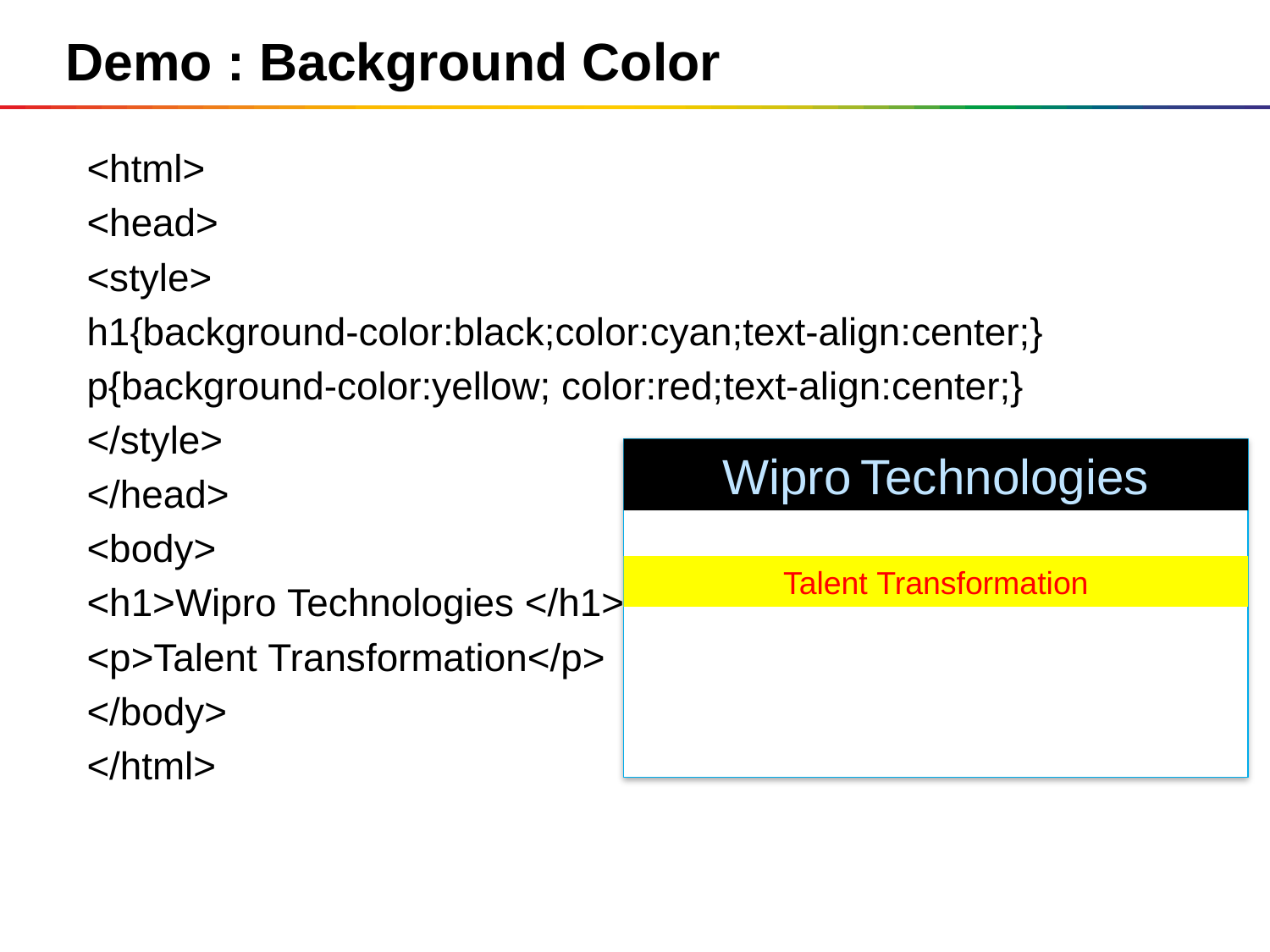

Demo : Background Color
<html>
<head>
<style>
h1{background-color:black;color:cyan;text-align:center;}
p{background-color:yellow; color:red;text-align:center;}
</style>
</head>
<body>
<h1>Wipro Technologies </h1>
<p>Talent Transformation</p>
</body>
</html>

Wipro Technologies
Talent Transformation